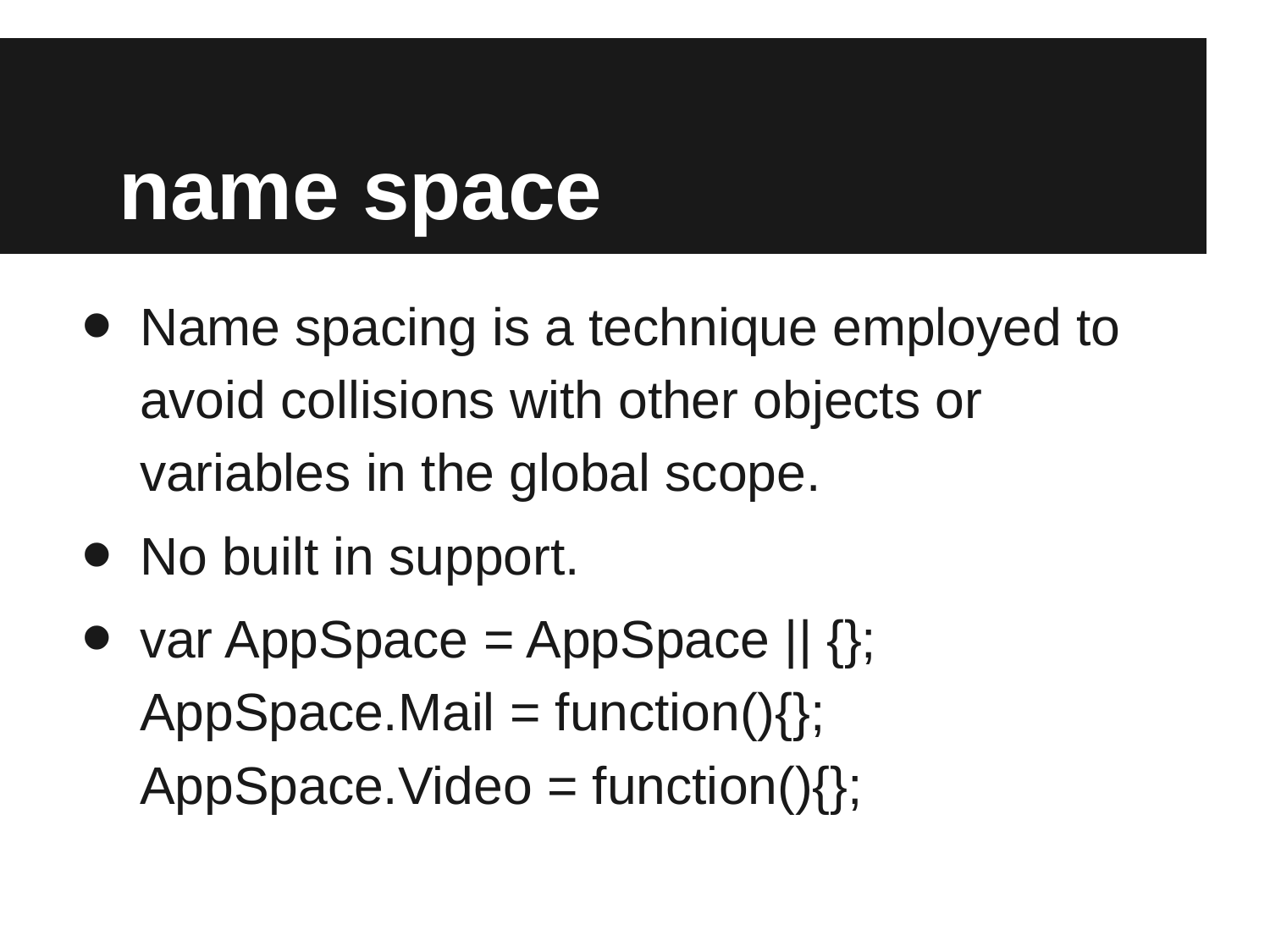

# name space
Name spacing is a technique employed to avoid collisions with other objects or variables in the global scope.
No built in support.
var AppSpace = AppSpace || {};
AppSpace.Mail = function(){};
AppSpace.Video = function(){};